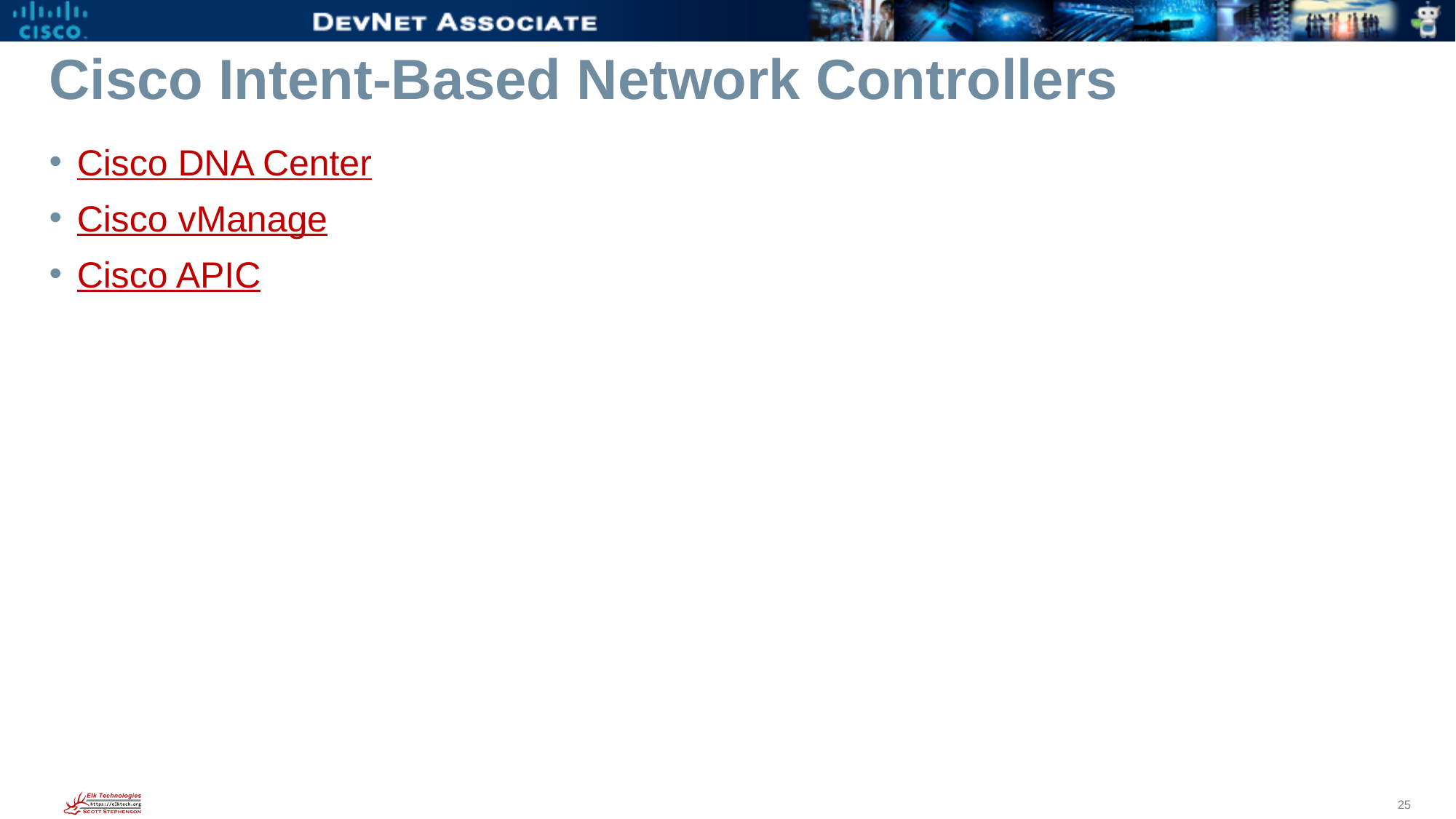

# Cisco Intent-Based Network Controllers
Cisco DNA Center
Cisco vManage
Cisco APIC